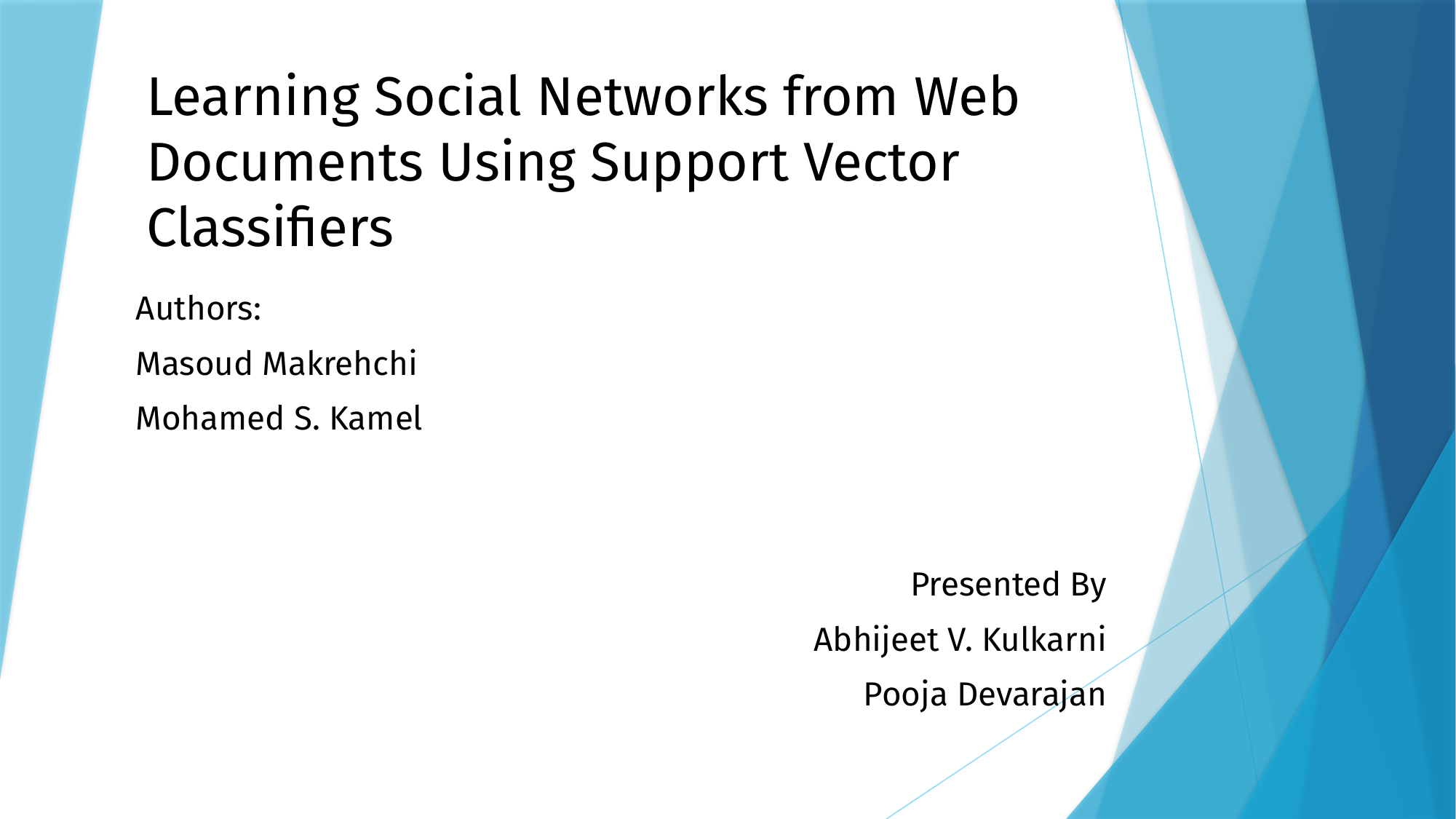

# Learning Social Networks from Web Documents Using Support Vector Classifiers
Authors:
Masoud Makrehchi
Mohamed S. Kamel

Presented By
Abhijeet V. Kulkarni
Pooja Devarajan